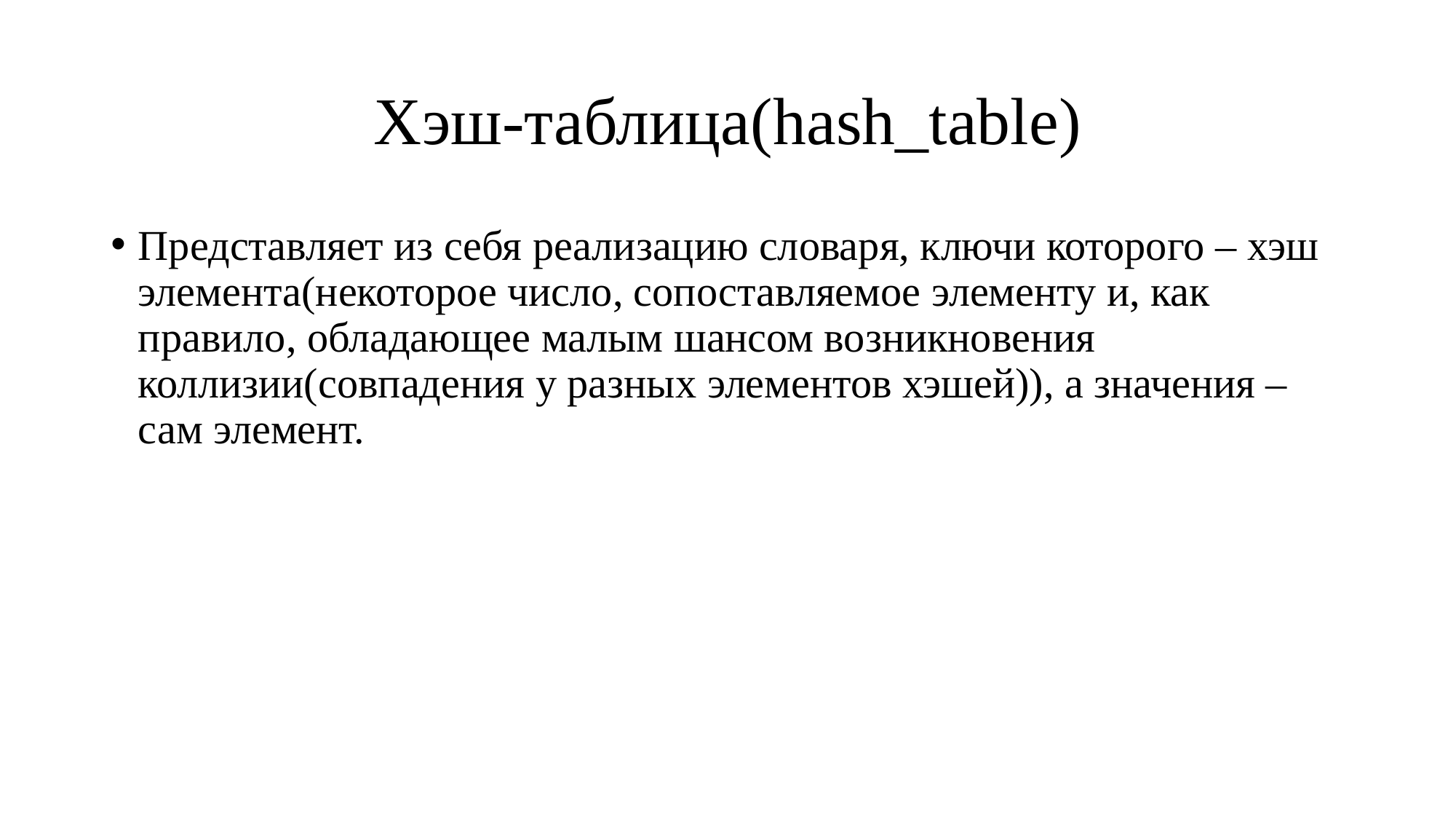

# Хэш-таблица(hash_table)
Представляет из себя реализацию словаря, ключи которого – хэш элемента(некоторое число, сопоставляемое элементу и, как правило, обладающее малым шансом возникновения коллизии(совпадения у разных элементов хэшей)), а значения – сам элемент.